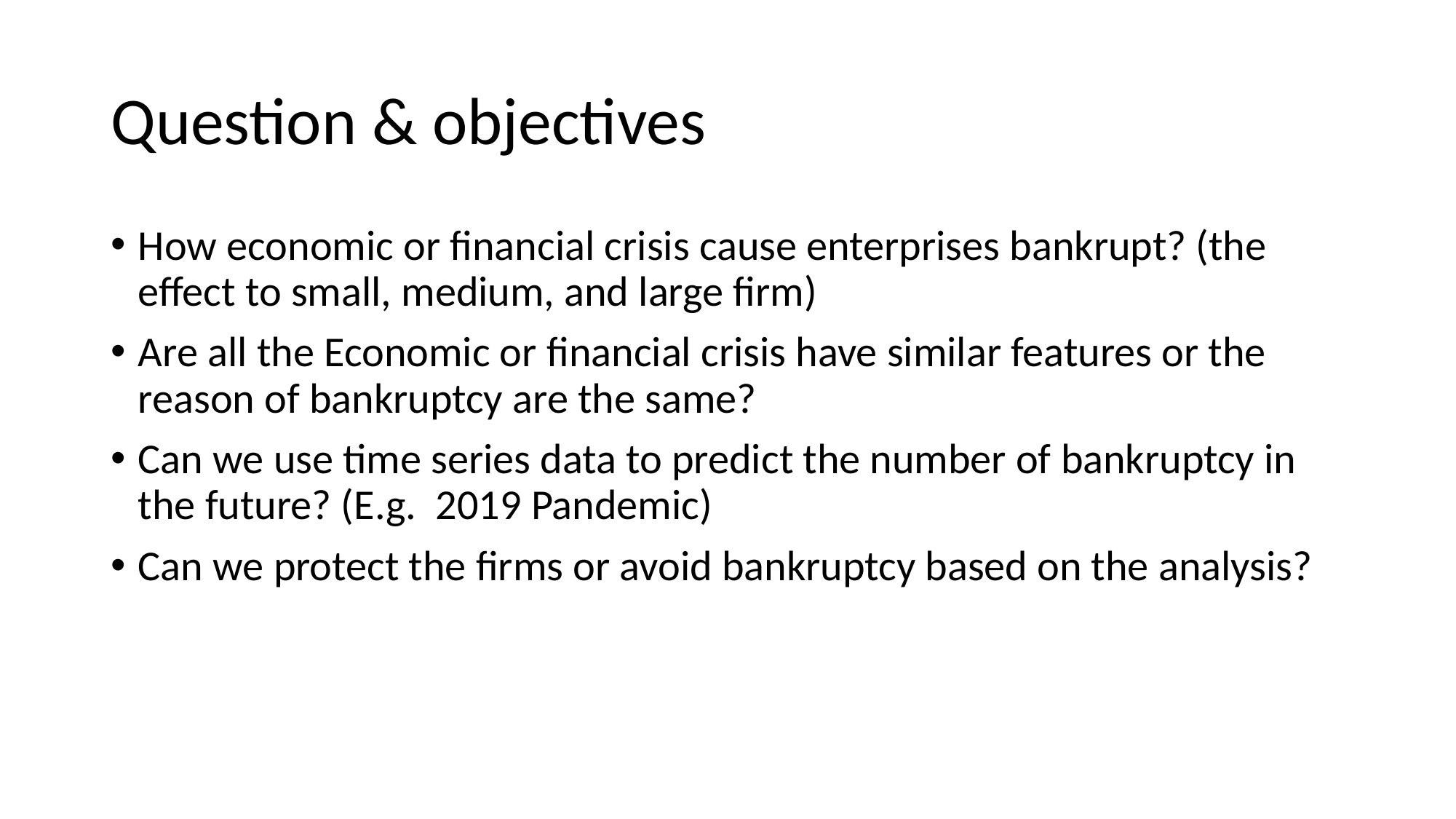

# Question & objectives
How economic or financial crisis cause enterprises bankrupt? (the effect to small, medium, and large firm)
Are all the Economic or financial crisis have similar features or the reason of bankruptcy are the same?
Can we use time series data to predict the number of bankruptcy in the future? (E.g.  2019 Pandemic)
Can we protect the firms or avoid bankruptcy based on the analysis?